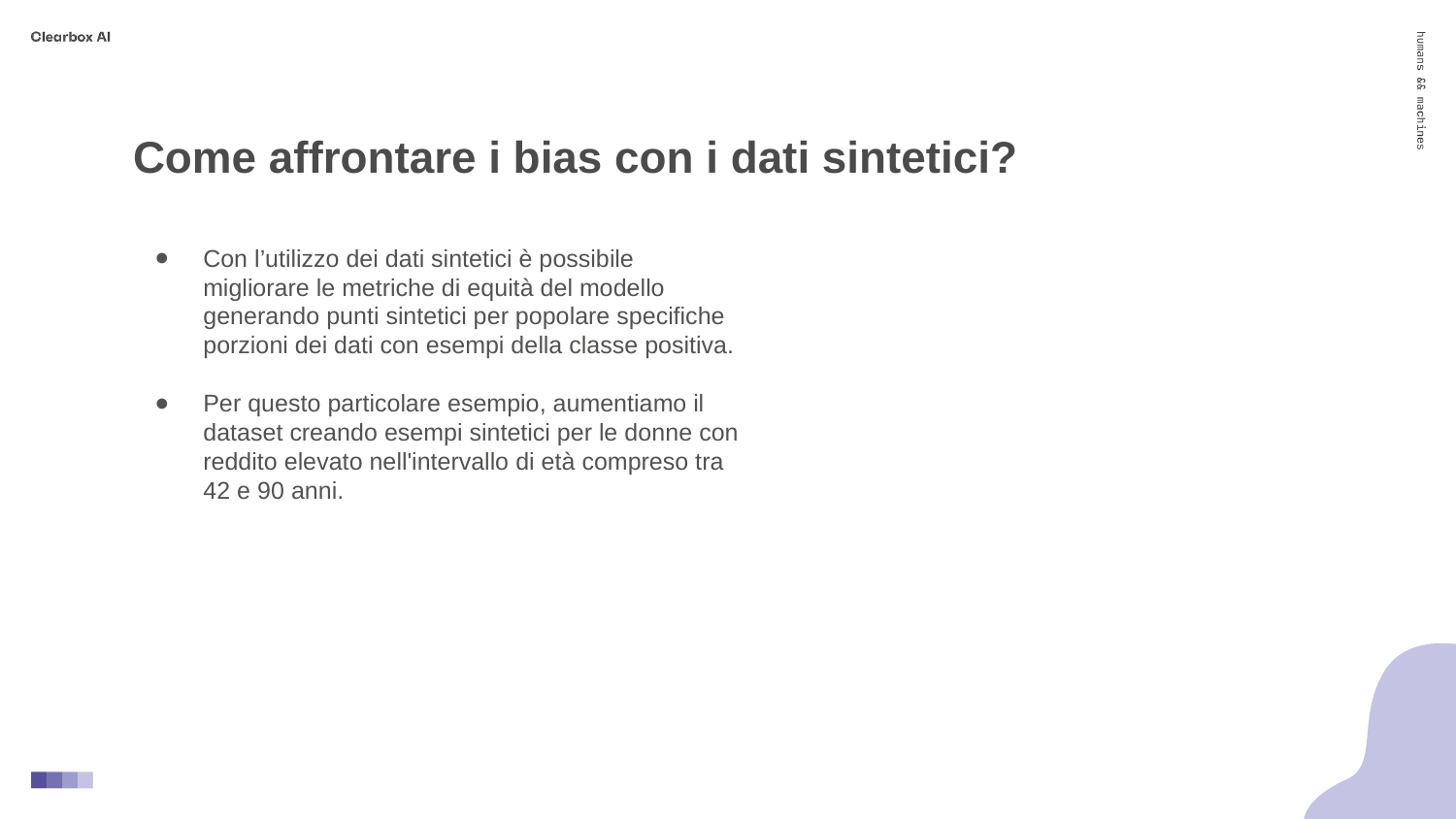

Come affrontare i bias con i dati sintetici?
Con l’utilizzo dei dati sintetici è possibile migliorare le metriche di equità del modello generando punti sintetici per popolare specifiche porzioni dei dati con esempi della classe positiva.

Per questo particolare esempio, aumentiamo il dataset creando esempi sintetici per le donne con reddito elevato nell'intervallo di età compreso tra 42 e 90 anni.